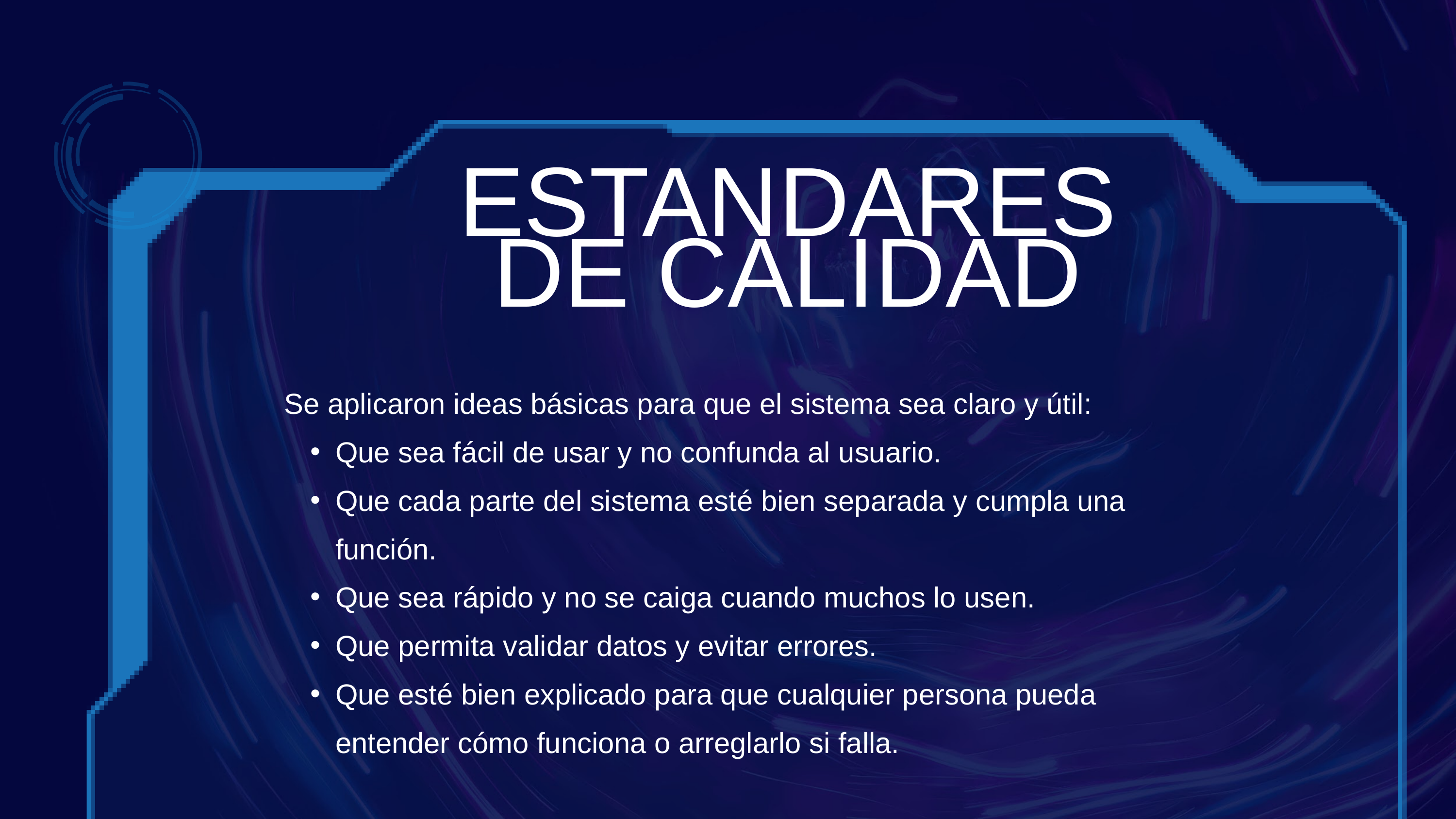

ESTANDARES DE CALIDAD
Se aplicaron ideas básicas para que el sistema sea claro y útil:
Que sea fácil de usar y no confunda al usuario.
Que cada parte del sistema esté bien separada y cumpla una función.
Que sea rápido y no se caiga cuando muchos lo usen.
Que permita validar datos y evitar errores.
Que esté bien explicado para que cualquier persona pueda entender cómo funciona o arreglarlo si falla.